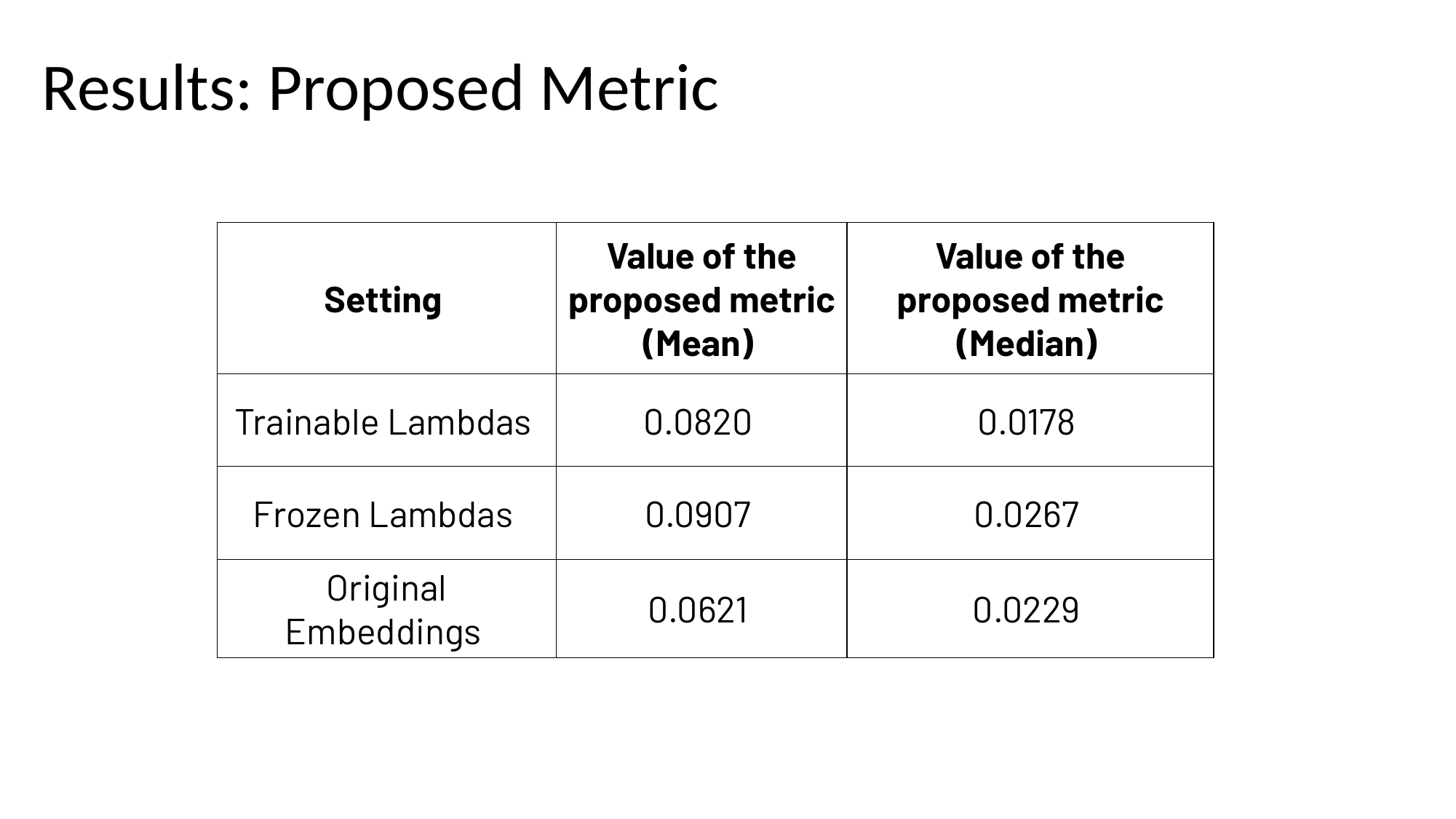

# Results: Proposed Metric
| Setting | Value of the proposed metric (Mean) | Value of the proposed metric (Median) |
| --- | --- | --- |
| Trainable Lambdas | 0.0820 | 0.0178 |
| Frozen Lambdas | 0.0907 | 0.0267 |
| Original Embeddings | 0.0621 | 0.0229 |